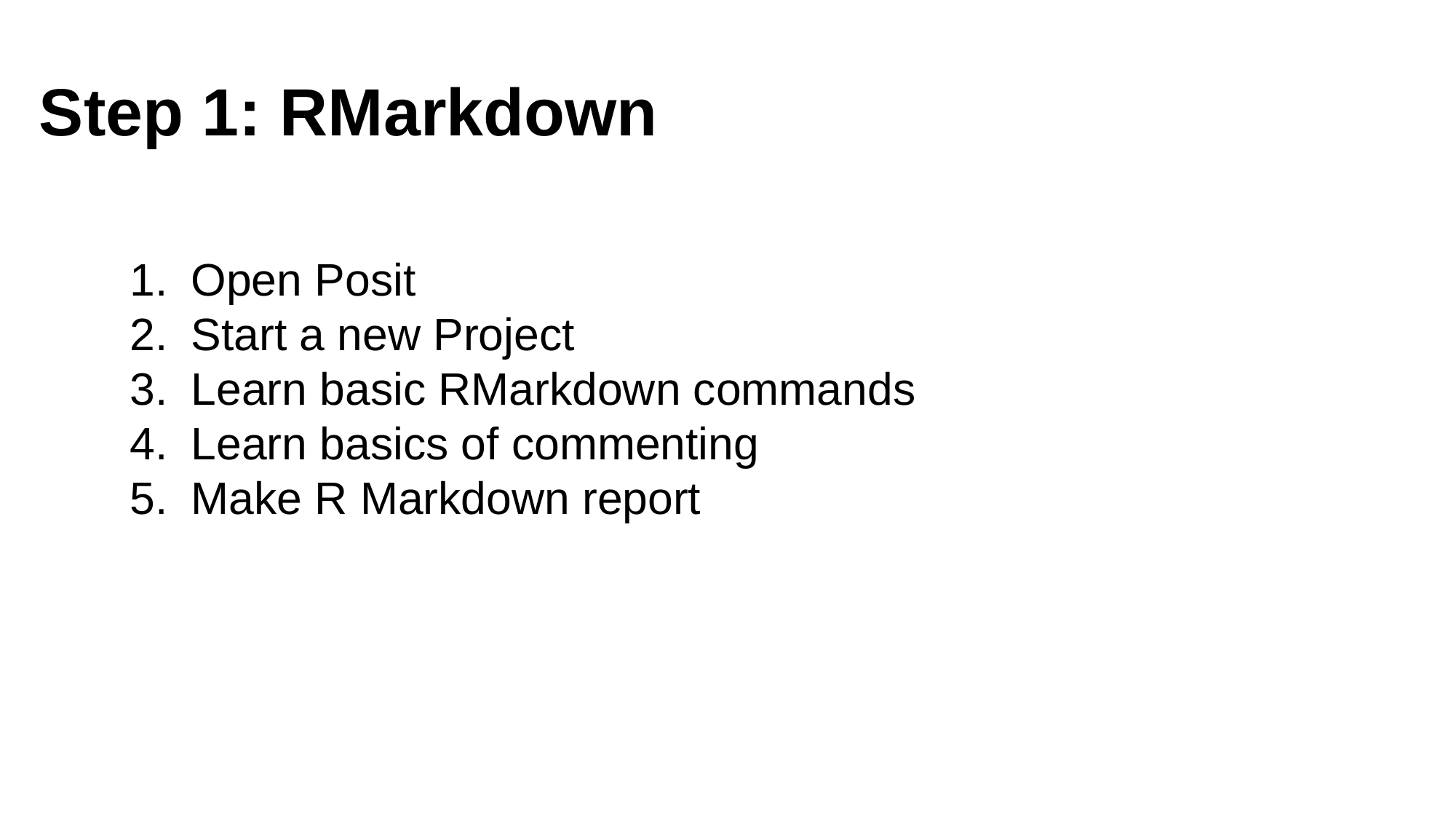

# Step 1: RMarkdown
Open Posit
Start a new Project
Learn basic RMarkdown commands
Learn basics of commenting
Make R Markdown report